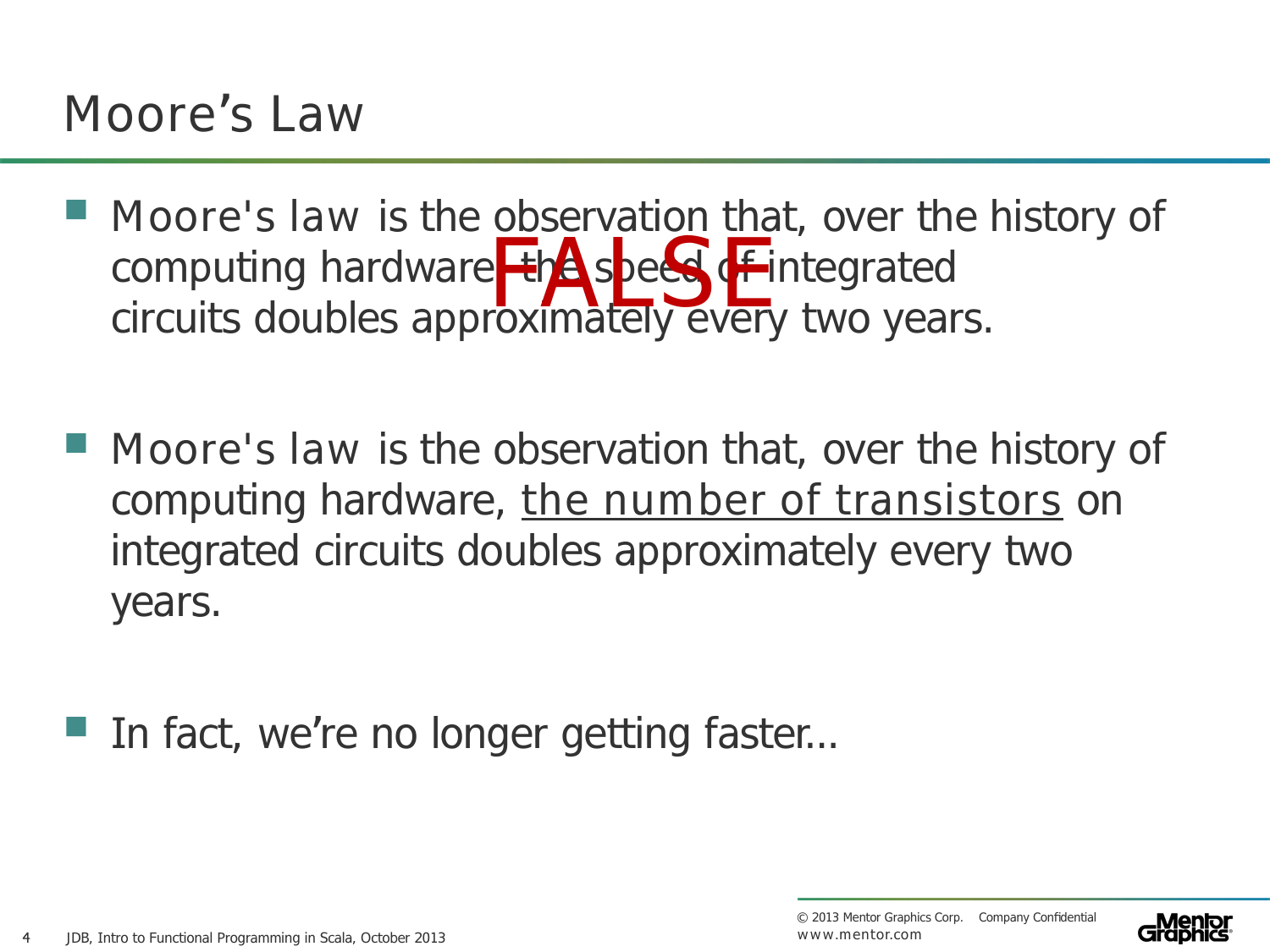

# Moore’s Law
Moore's law is the observation that, over the history of computing hardware, the speed of integrated circuits doubles approximately every two years.

Moore's law is the observation that, over the history of computing hardware, the number of transistors on integrated circuits doubles approximately every two years.

In fact, we’re no longer getting faster…

FALSE
JDB, Intro to Functional Programming in Scala, October 2013
4